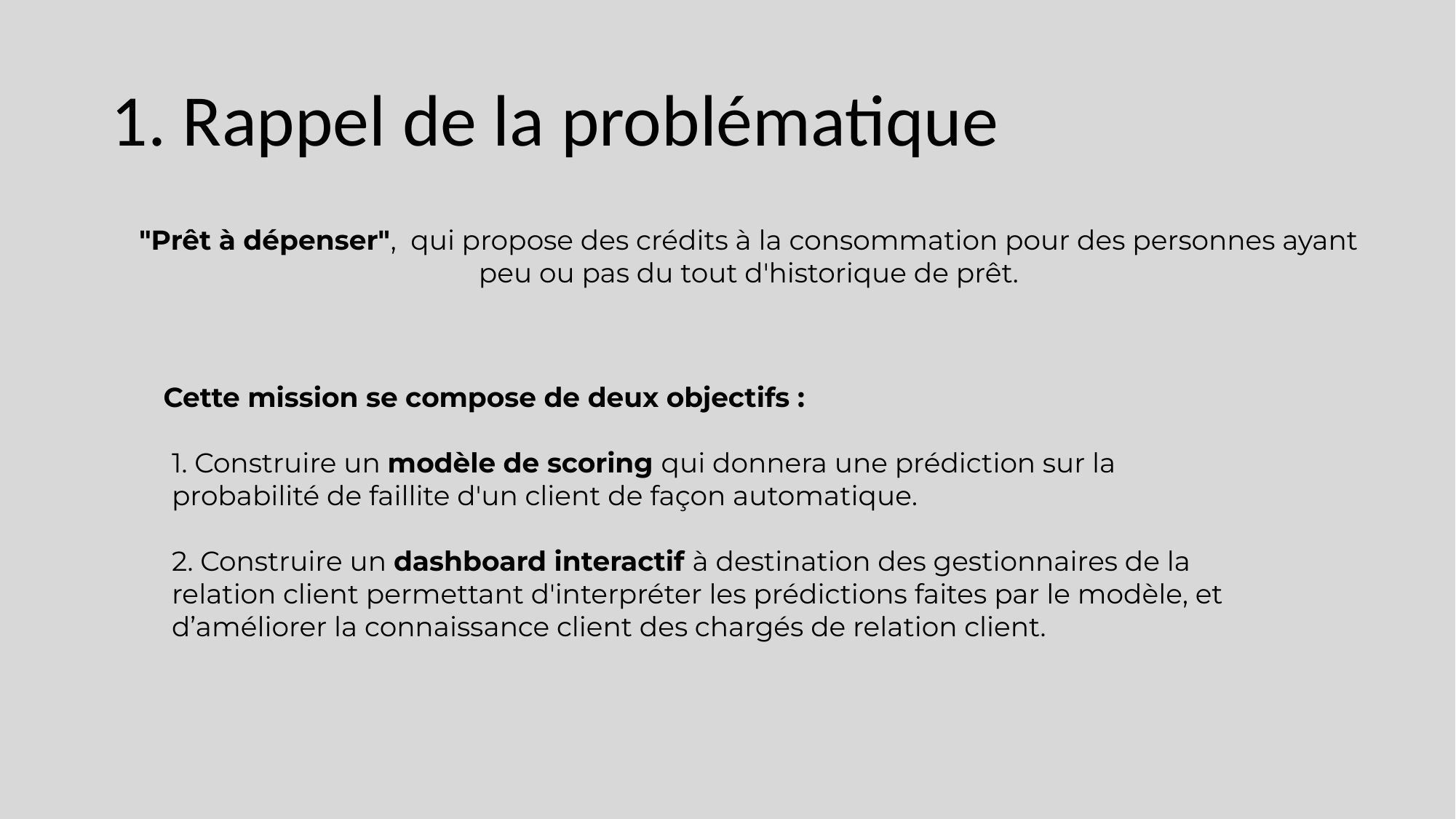

# 1. Rappel de la problématique
"Prêt à dépenser",  qui propose des crédits à la consommation pour des personnes ayant peu ou pas du tout d'historique de prêt.
Cette mission se compose de deux objectifs :
 Construire un modèle de scoring qui donnera une prédiction sur la probabilité de faillite d'un client de façon automatique.

 Construire un dashboard interactif à destination des gestionnaires de la relation client permettant d'interpréter les prédictions faites par le modèle, et d’améliorer la connaissance client des chargés de relation client.